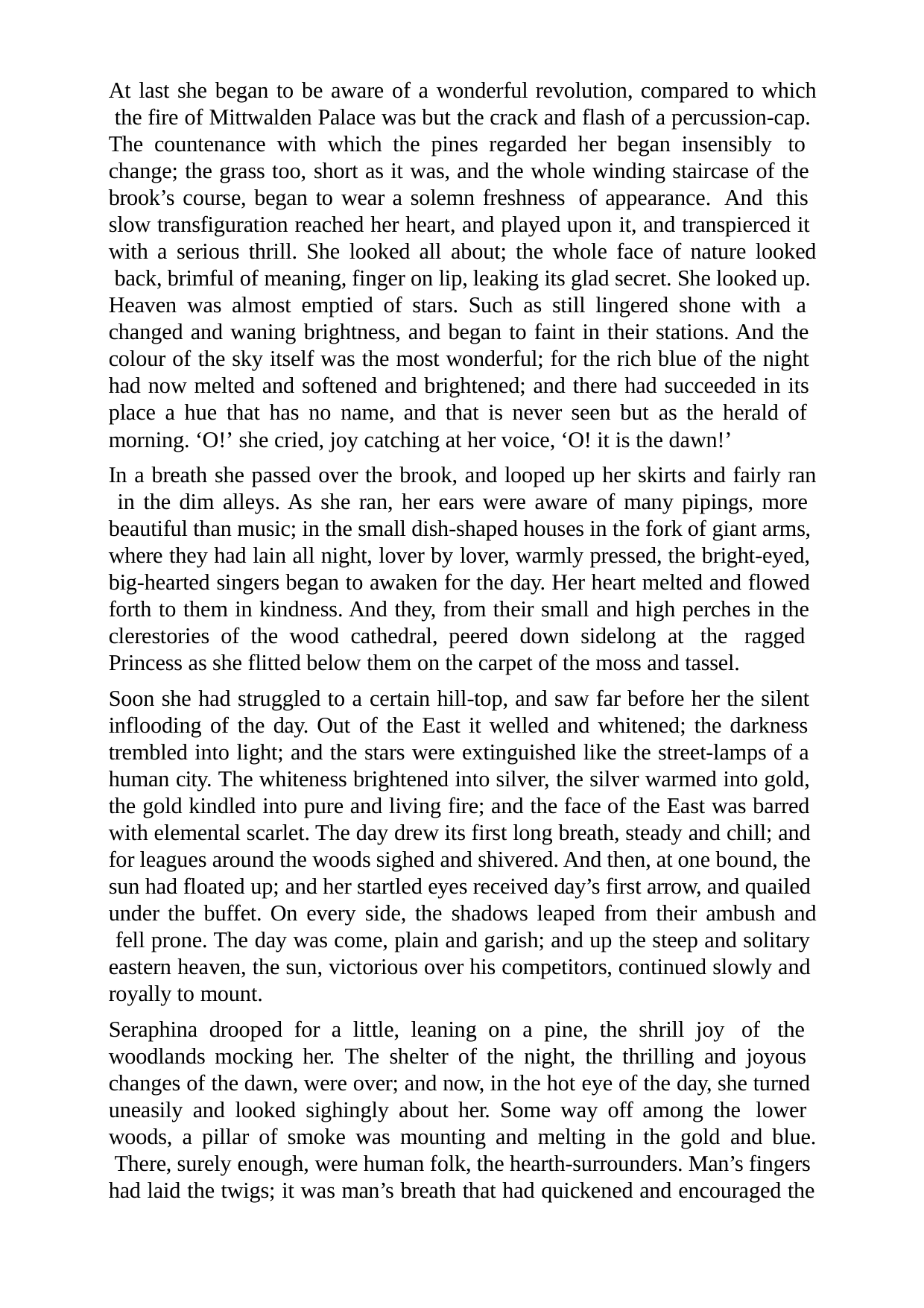

At last she began to be aware of a wonderful revolution, compared to which  the fire of Mittwalden Palace was but the crack and flash of a percussion-cap.  The countenance with which the pines regarded her began insensibly to  change; the grass too, short as it was, and the whole winding staircase of the  brook’s course, began to wear a solemn freshness of appearance. And this  slow transfiguration reached her heart, and played upon it, and transpierced it  with a serious thrill. She looked all about; the whole face of nature looked  back, brimful of meaning, finger on lip, leaking its glad secret. She looked up.  Heaven was almost emptied of stars. Such as still lingered shone with a  changed and waning brightness, and began to faint in their stations. And the  colour of the sky itself was the most wonderful; for the rich blue of the night  had now melted and softened and brightened; and there had succeeded in its  place a hue that has no name, and that is never seen but as the herald of  morning. ‘O!’ she cried, joy catching at her voice, ‘O! it is the dawn!’
In a breath she passed over the brook, and looped up her skirts and fairly ran  in the dim alleys. As she ran, her ears were aware of many pipings, more  beautiful than music; in the small dish-shaped houses in the fork of giant arms,  where they had lain all night, lover by lover, warmly pressed, the bright-eyed,  big-hearted singers began to awaken for the day. Her heart melted and flowed  forth to them in kindness. And they, from their small and high perches in the  clerestories of the wood cathedral, peered down sidelong at the ragged  Princess as she flitted below them on the carpet of the moss and tassel.
Soon she had struggled to a certain hill-top, and saw far before her the silent  inflooding of the day. Out of the East it welled and whitened; the darkness  trembled into light; and the stars were extinguished like the street-lamps of a  human city. The whiteness brightened into silver, the silver warmed into gold,  the gold kindled into pure and living fire; and the face of the East was barred  with elemental scarlet. The day drew its first long breath, steady and chill; and  for leagues around the woods sighed and shivered. And then, at one bound, the  sun had floated up; and her startled eyes received day’s first arrow, and quailed  under the buffet. On every side, the shadows leaped from their ambush and  fell prone. The day was come, plain and garish; and up the steep and solitary  eastern heaven, the sun, victorious over his competitors, continued slowly and  royally to mount.
Seraphina drooped for a little, leaning on a pine, the shrill joy of the  woodlands mocking her. The shelter of the night, the thrilling and joyous  changes of the dawn, were over; and now, in the hot eye of the day, she turned  uneasily and looked sighingly about her. Some way off among the lower  woods, a pillar of smoke was mounting and melting in the gold and blue.  There, surely enough, were human folk, the hearth-surrounders. Man’s fingers  had laid the twigs; it was man’s breath that had quickened and encouraged the